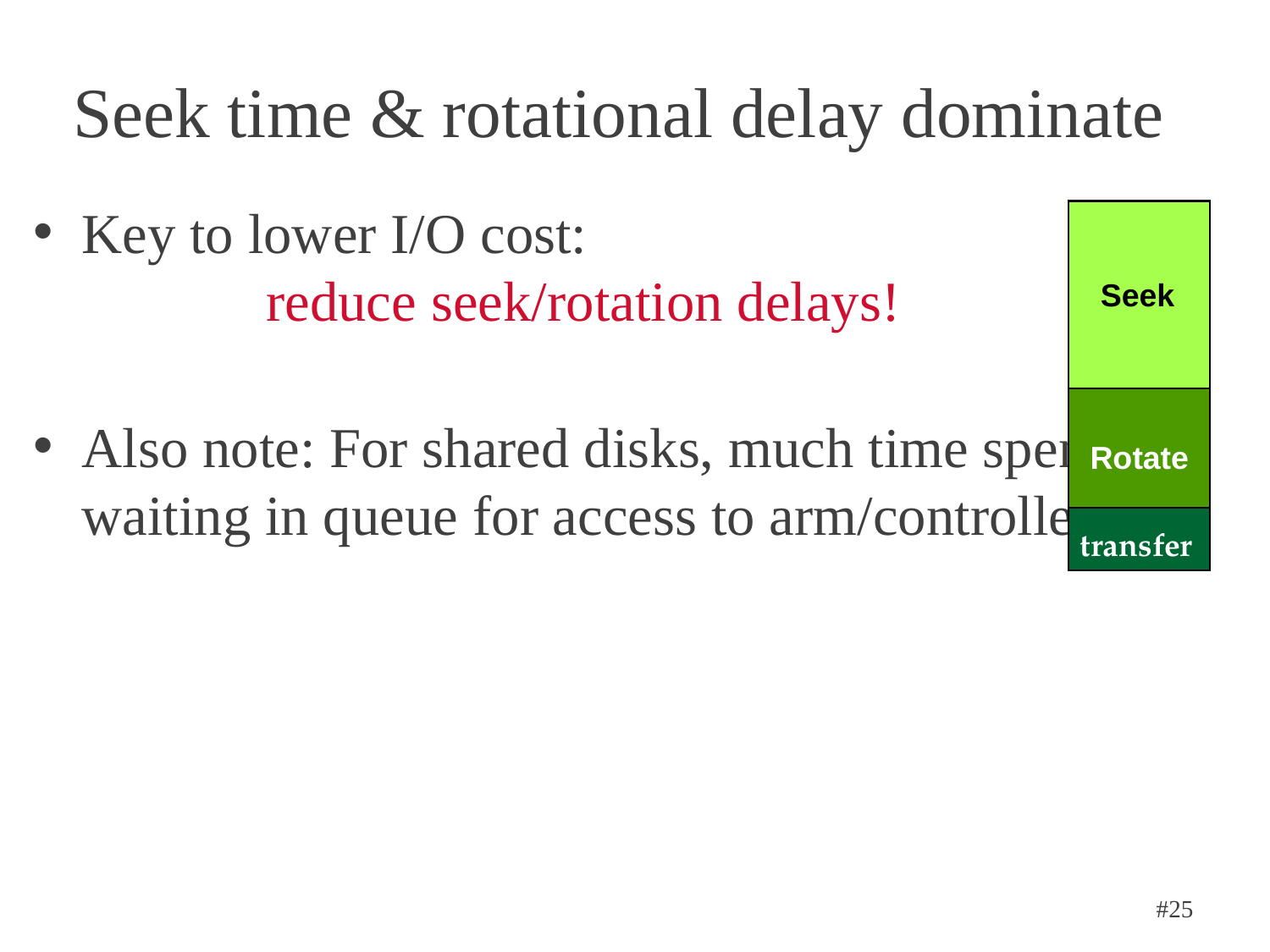

# Seek time & rotational delay dominate
Key to lower I/O cost:                                                         reduce seek/rotation delays!
Also note: For shared disks, much time spent waiting in queue for access to arm/controller

Seek

Rotate

transfer

#25